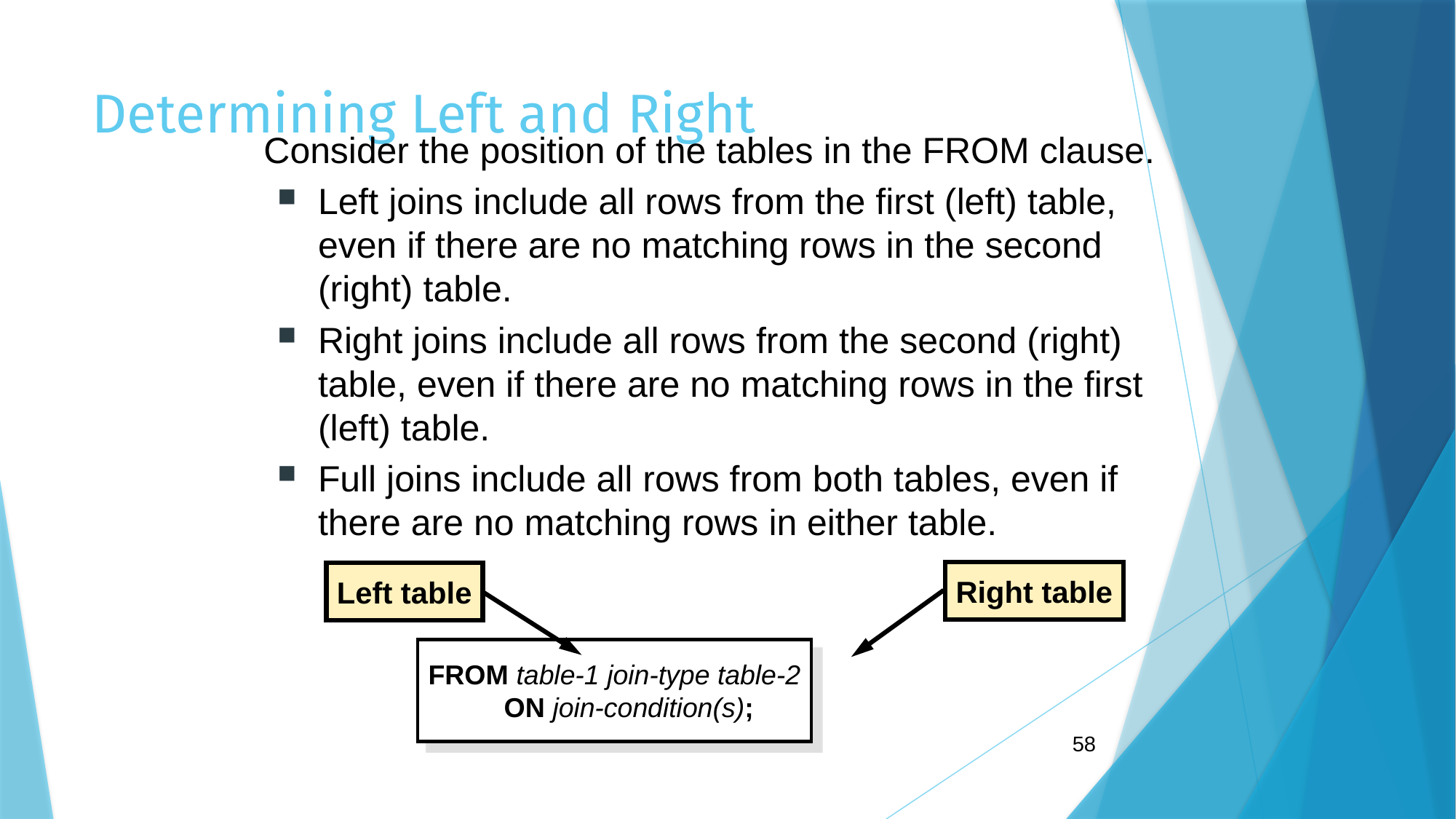

# Determining Left and Right
Consider the position of the tables in the FROM clause.
Left joins include all rows from the first (left) table, even if there are no matching rows in the second (right) table.
Right joins include all rows from the second (right) table, even if there are no matching rows in the first (left) table.
Full joins include all rows from both tables, even if there are no matching rows in either table.

Right table
Left table
FROM table-1 join-type table-2
	ON join-condition(s);
58